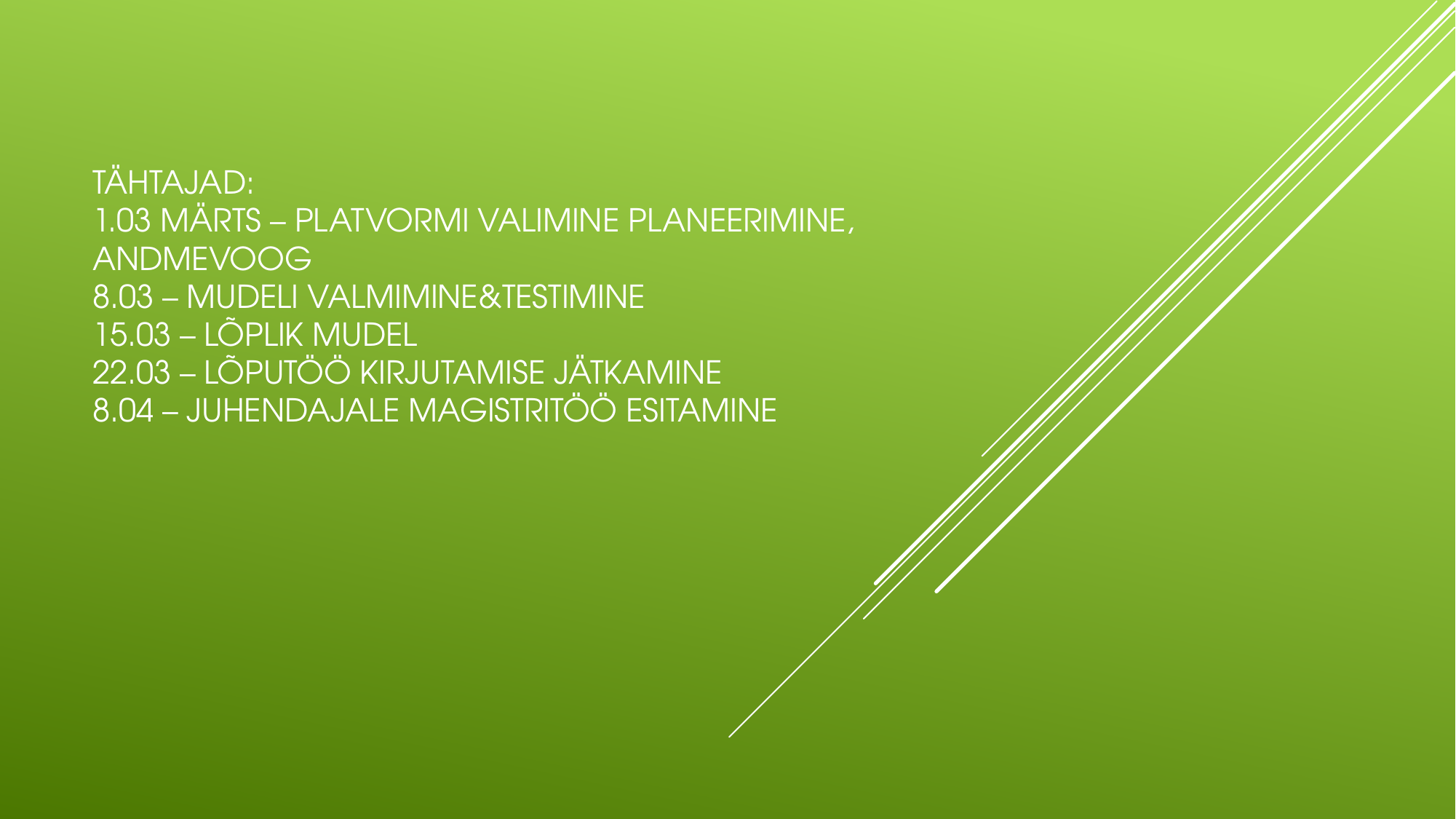

# Tähtajad: 1.03 Märts – platvormi valimine planeerimine, Andmevoog 8.03 – Mudeli valmimine&testimine 15.03 – Lõplik mudel 22.03 – lõputöö kirjutamise jätkamine 8.04 – Juhendajale magistritöö esitamine